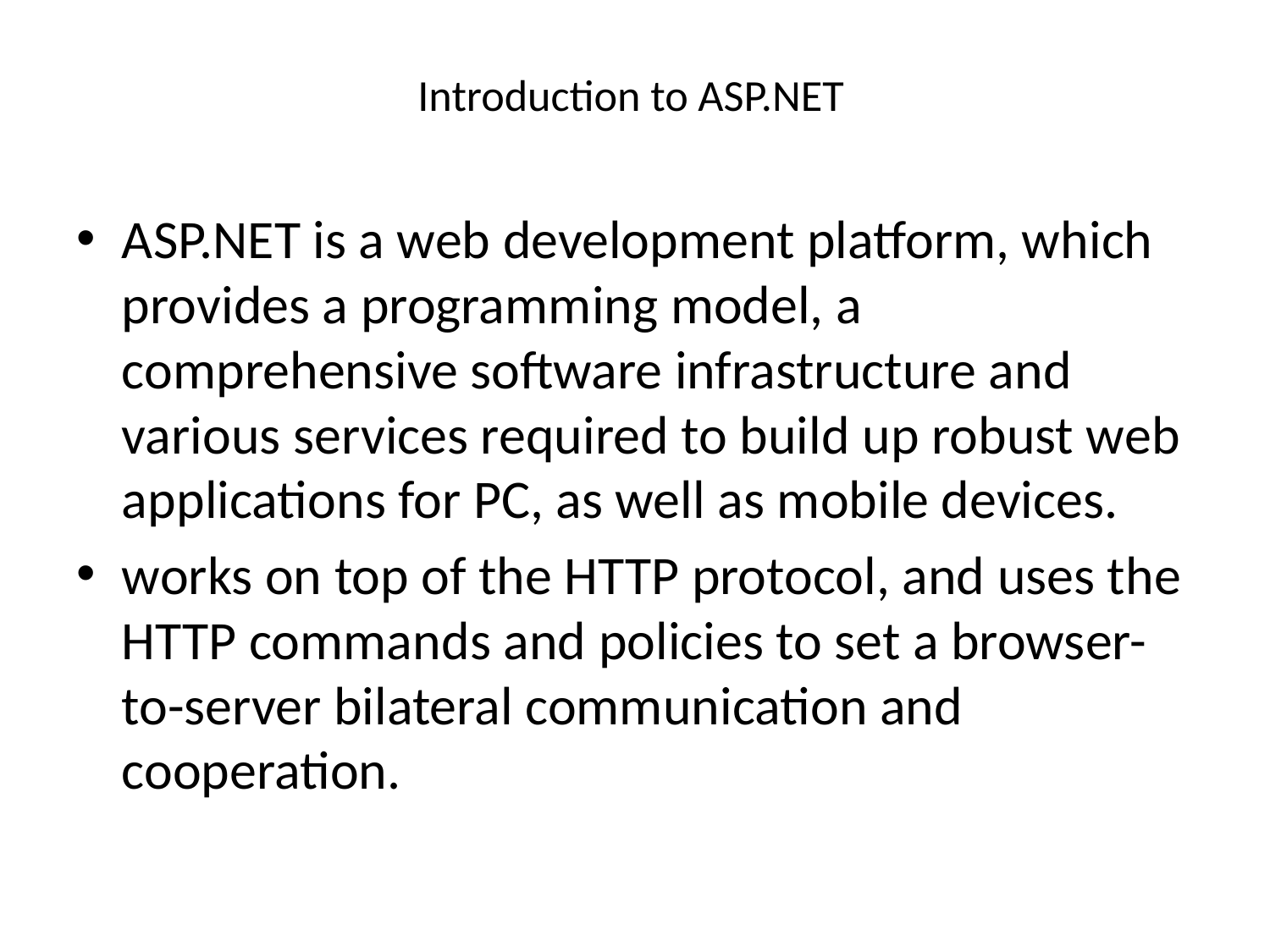

# Introduction to ASP.NET
ASP.NET is a web development platform, which provides a programming model, a comprehensive software infrastructure and various services required to build up robust web applications for PC, as well as mobile devices.
works on top of the HTTP protocol, and uses the HTTP commands and policies to set a browser-to-server bilateral communication and cooperation.